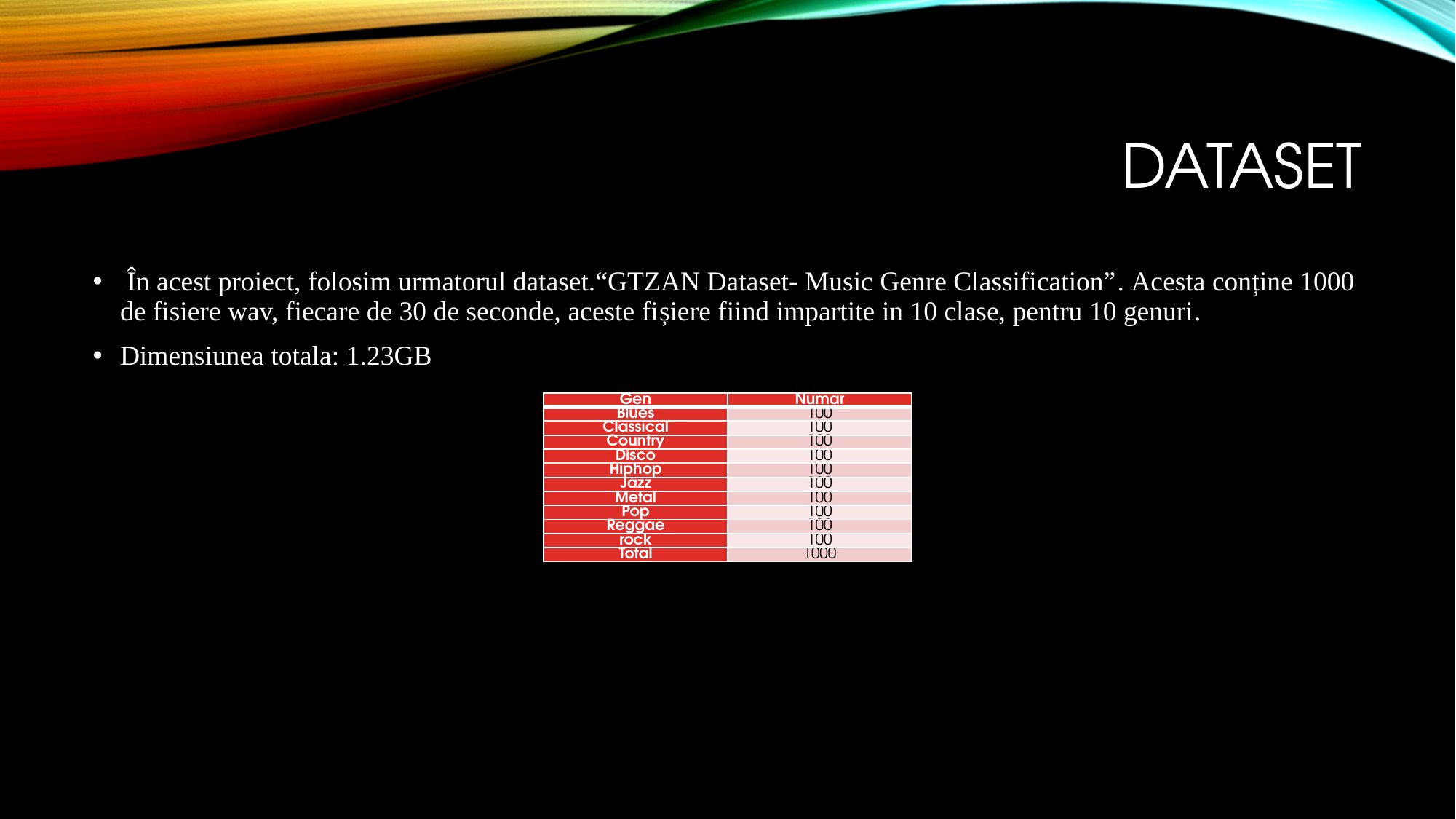

# dataset
 În acest proiect, folosim urmatorul dataset.“GTZAN Dataset- Music Genre Classification”. Acesta conține 1000 de fisiere wav, fiecare de 30 de seconde, aceste fișiere fiind impartite in 10 clase, pentru 10 genuri.
Dimensiunea totala: 1.23GB

| Gen | Numar |
| --- | --- |
| Blues | 100 |
| Classical | 100 |
| Country | 100 |
| Disco | 100 |
| Hiphop | 100 |
| Jazz | 100 |
| Metal | 100 |
| Pop | 100 |
| Reggae | 100 |
| rock | 100 |
| Total | 1000 |